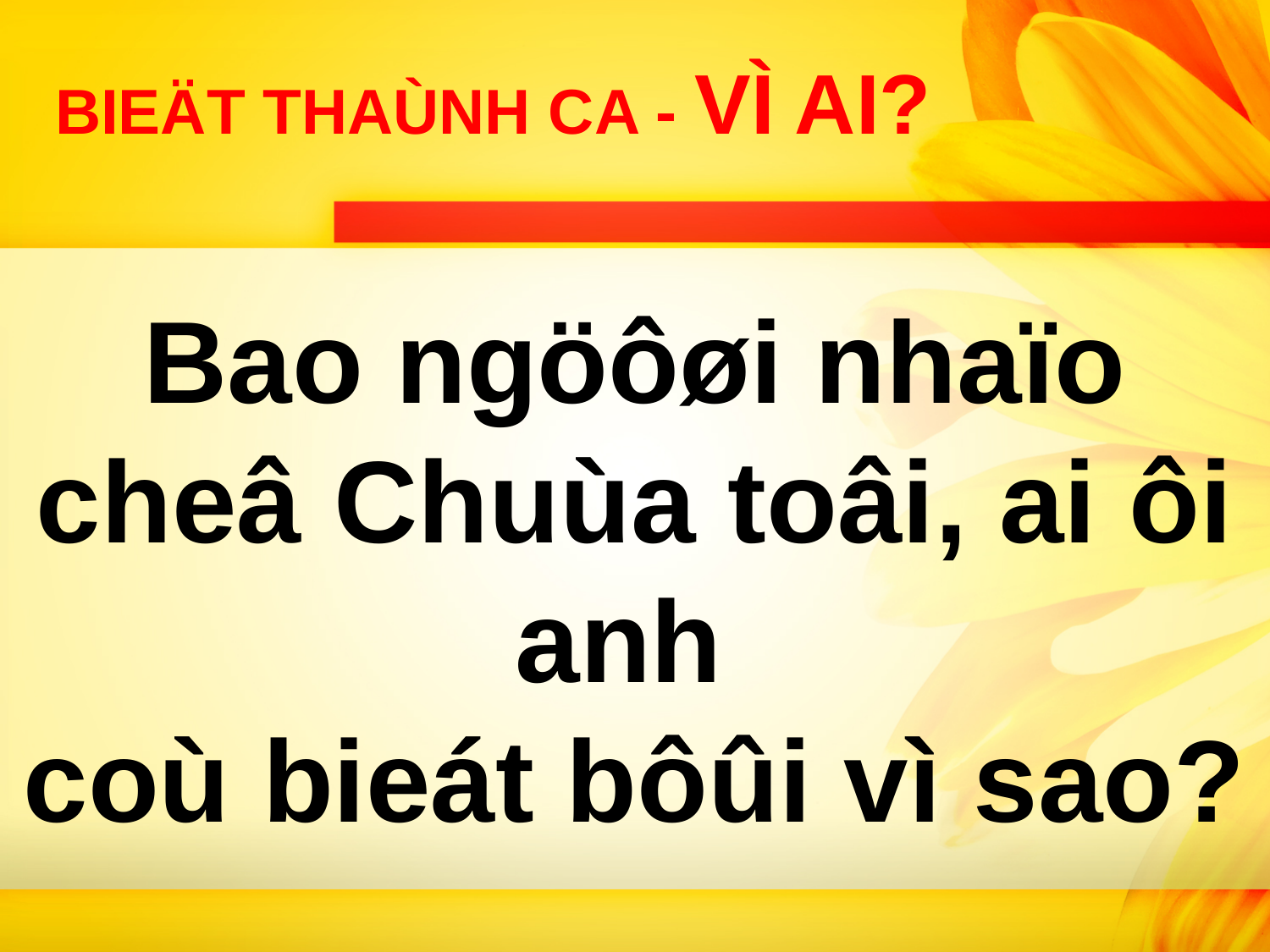

BIEÄT THAÙNH CA - VÌ AI?
Bao ngöôøi nhaïo cheâ Chuùa toâi, ai ôi anh
coù bieát bôûi vì sao?